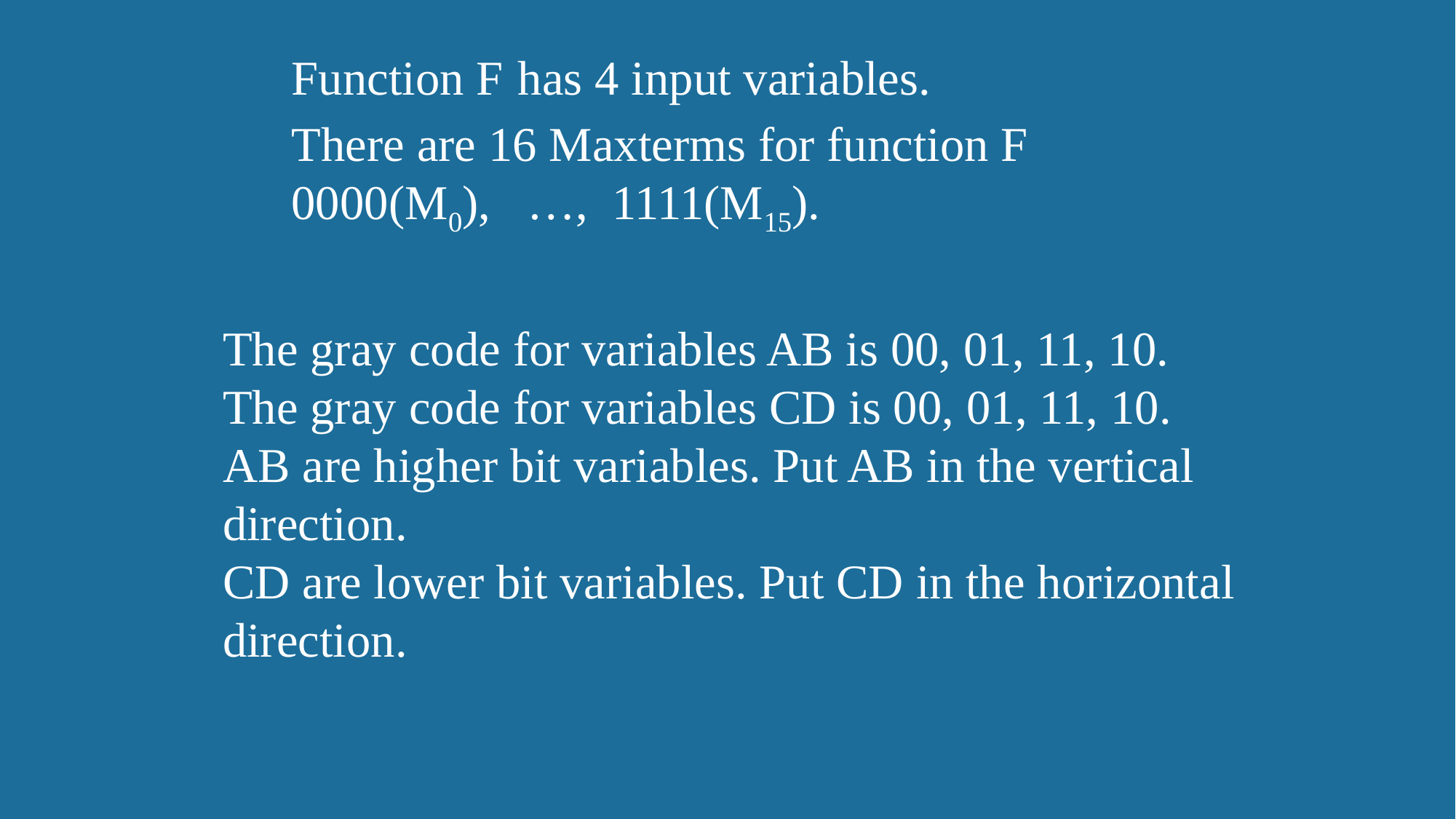

Function F  has 4 input variables.
There are 16 Maxterms for function F
0000(M0),   …,  1111(M15).
The gray code for variables AB is 00, 01, 11, 10.
The gray code for variables CD is 00, 01, 11, 10.
AB are higher bit variables. Put AB in the vertical direction.
CD are lower bit variables. Put CD in the horizontal direction.